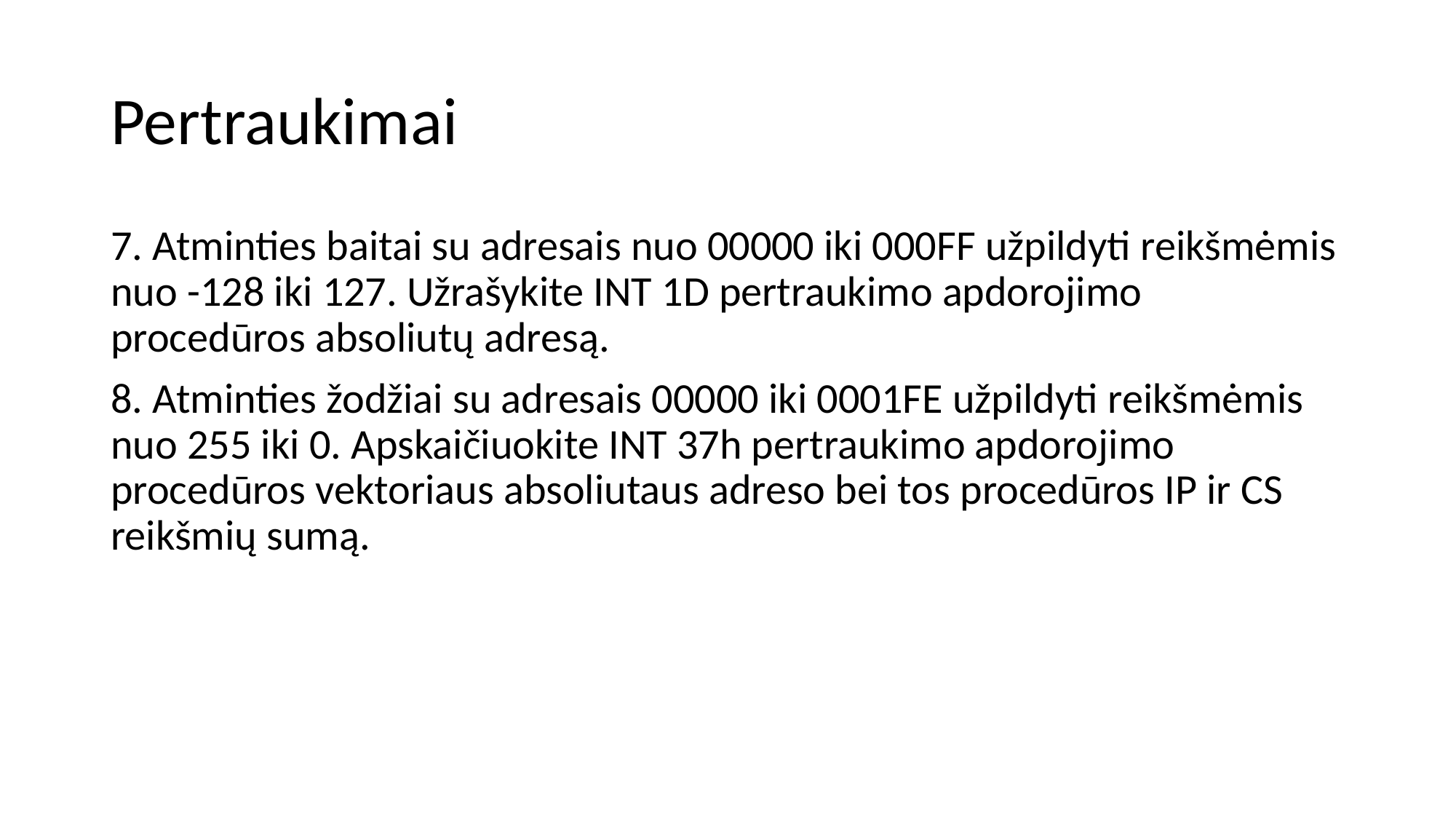

# Pertraukimai
7. Atminties baitai su adresais nuo 00000 iki 000FF užpildyti reikšmėmis nuo -128 iki 127. Užrašykite INT 1D pertraukimo apdorojimo procedūros absoliutų adresą.
8. Atminties žodžiai su adresais 00000 iki 0001FE užpildyti reikšmėmis nuo 255 iki 0. Apskaičiuokite INT 37h pertraukimo apdorojimo procedūros vektoriaus absoliutaus adreso bei tos procedūros IP ir CS reikšmių sumą.